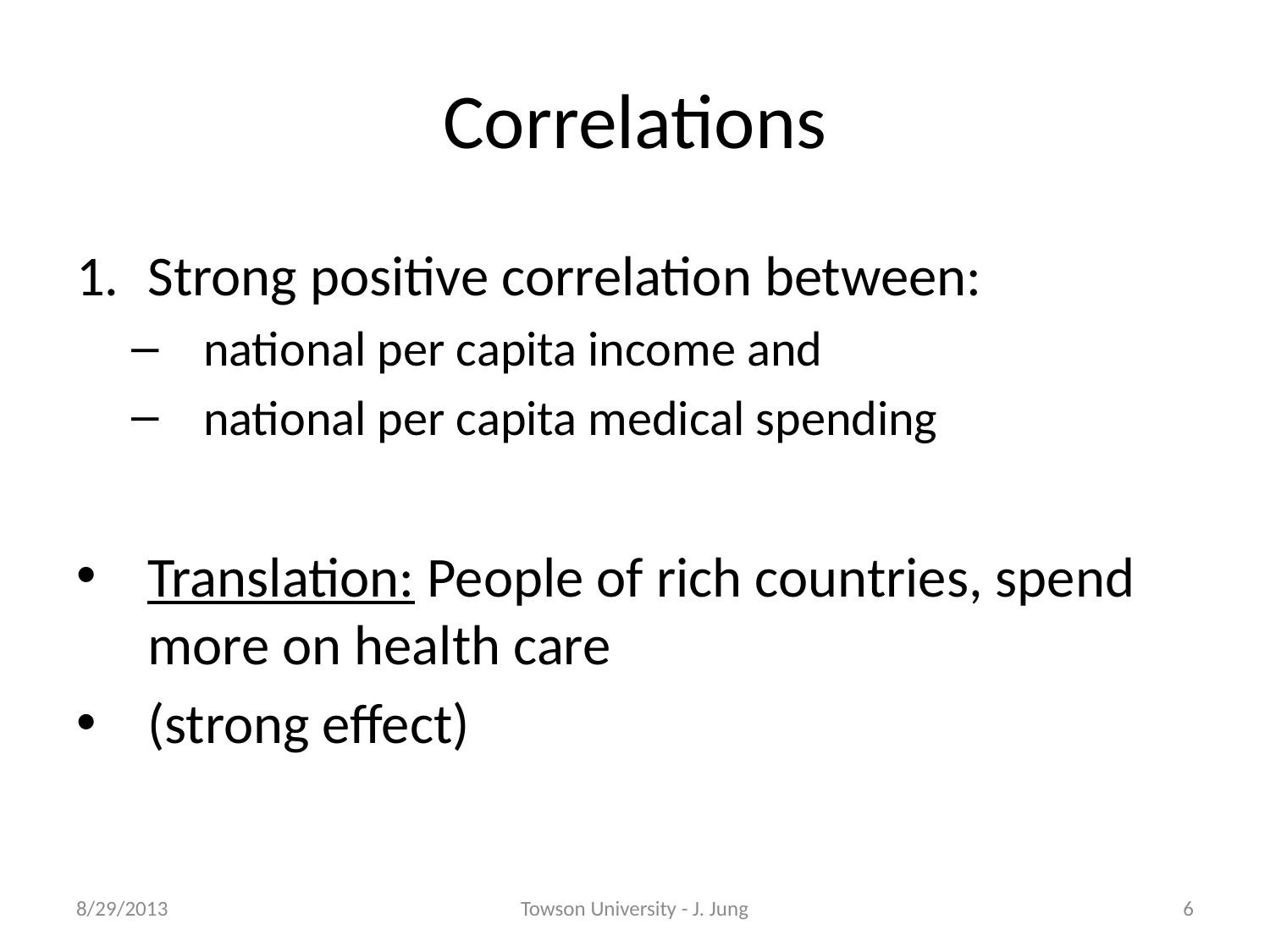

# Correlations
Strong positive correlation between:
national per capita income and
national per capita medical spending

Translation: People of rich countries, spend more on health care
(strong effect)

8/29/2013
Towson University - J. Jung
6